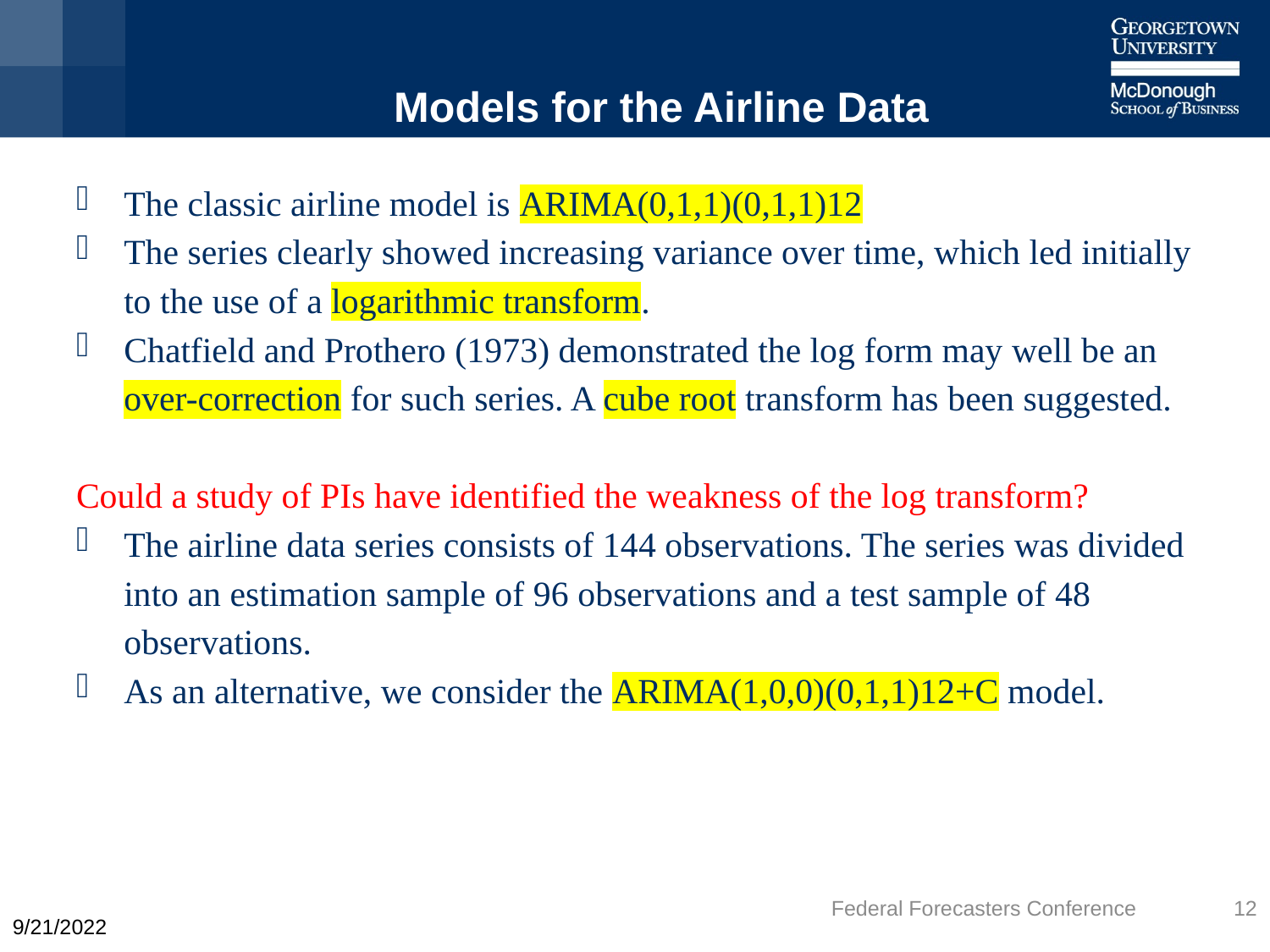

# Models for the Airline Data
The classic airline model is ARIMA(0,1,1)(0,1,1)12
The series clearly showed increasing variance over time, which led initially to the use of a logarithmic transform.
Chatfield and Prothero (1973) demonstrated the log form may well be an over-correction for such series. A cube root transform has been suggested.

Could a study of PIs have identified the weakness of the log transform?
The airline data series consists of 144 observations. The series was divided into an estimation sample of 96 observations and a test sample of 48 observations.
As an alternative, we consider the ARIMA(1,0,0)(0,1,1)12+C model.

Federal Forecasters Conference
12
9/21/2022